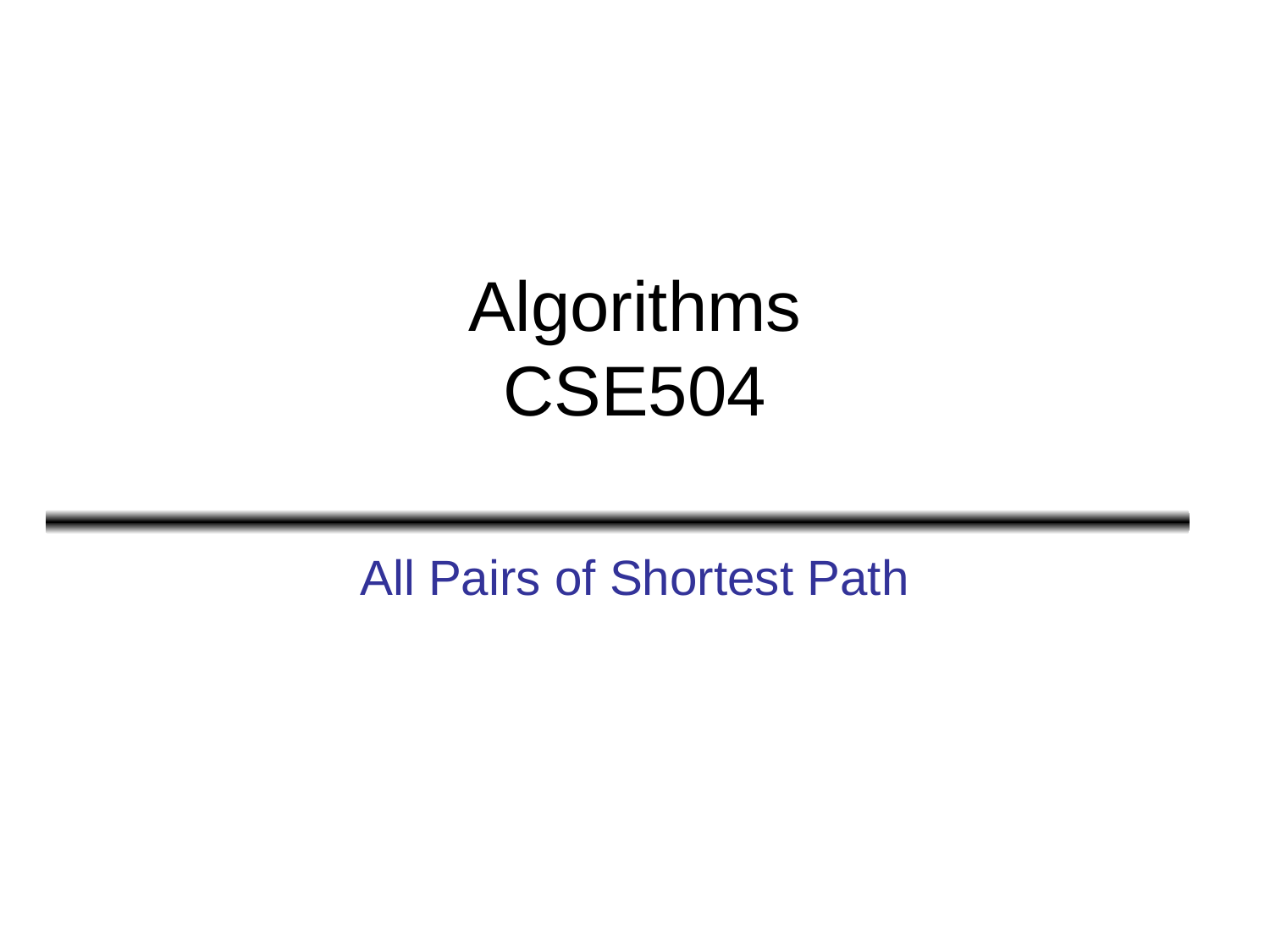

# Algorithms CSE504
All Pairs of Shortest Path